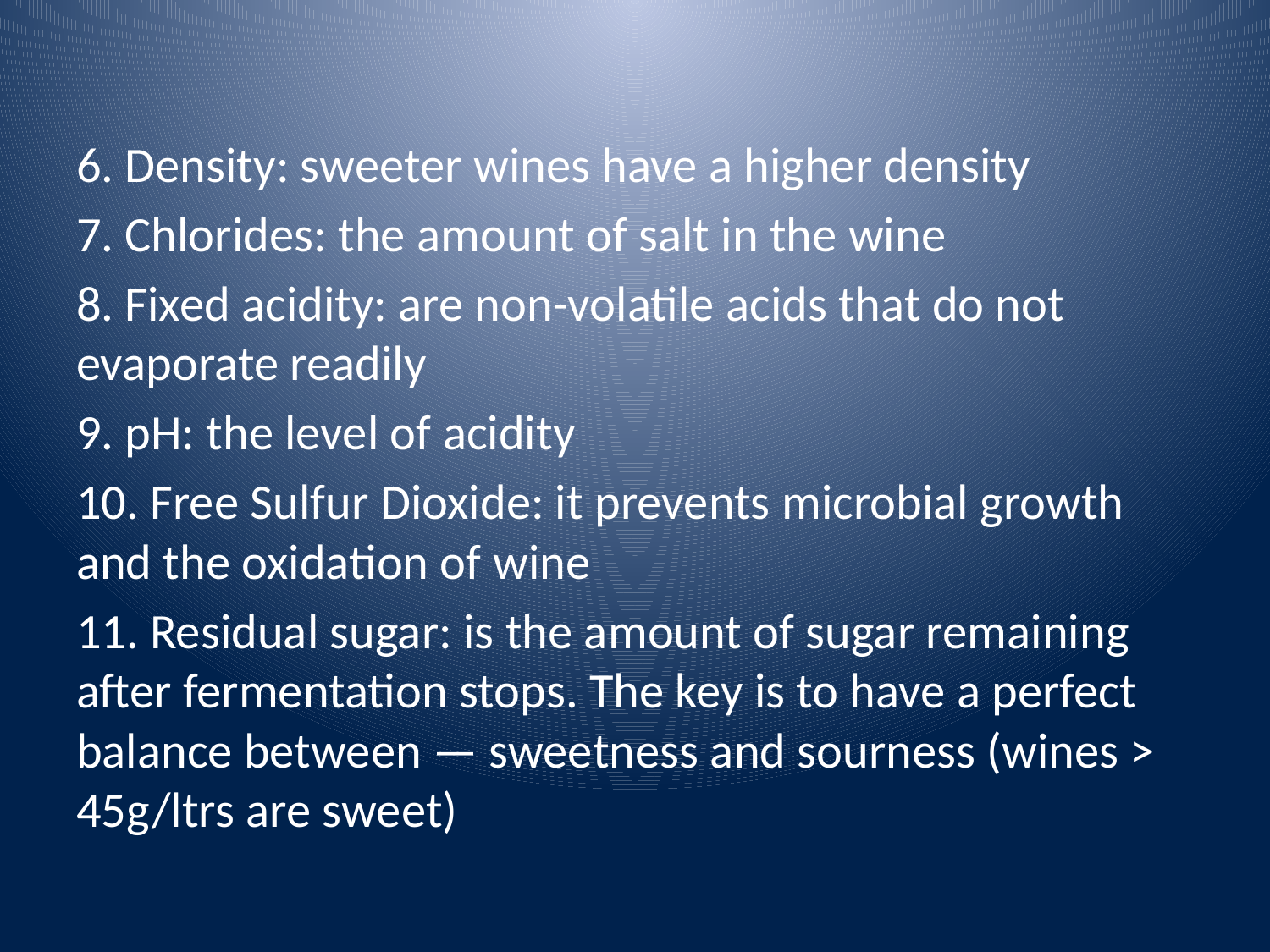

6. Density: sweeter wines have a higher density
7. Chlorides: the amount of salt in the wine
8. Fixed acidity: are non-volatile acids that do not evaporate readily
9. pH: the level of acidity
10. Free Sulfur Dioxide: it prevents microbial growth and the oxidation of wine
11. Residual sugar: is the amount of sugar remaining after fermentation stops. The key is to have a perfect balance between — sweetness and sourness (wines > 45g/ltrs are sweet)